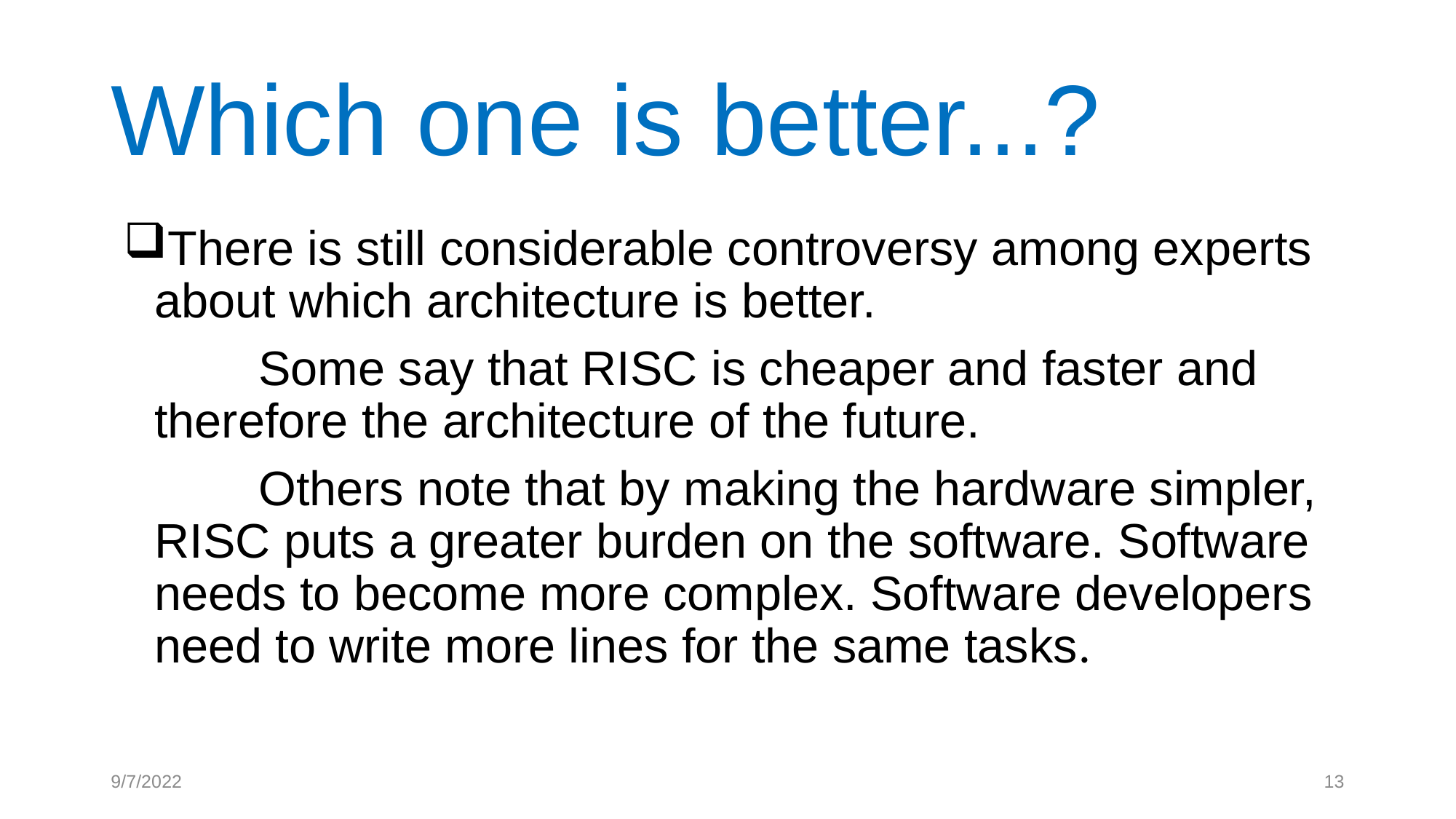

# Which one is better...?
There is still considerable controversy among experts about which architecture is better.
          Some say that RISC is cheaper and faster and therefore the architecture of the future.
          Others note that by making the hardware simpler, RISC puts a greater burden on the software. Software needs to become more complex. Software developers need to write more lines for the same tasks.

9/7/2022

13